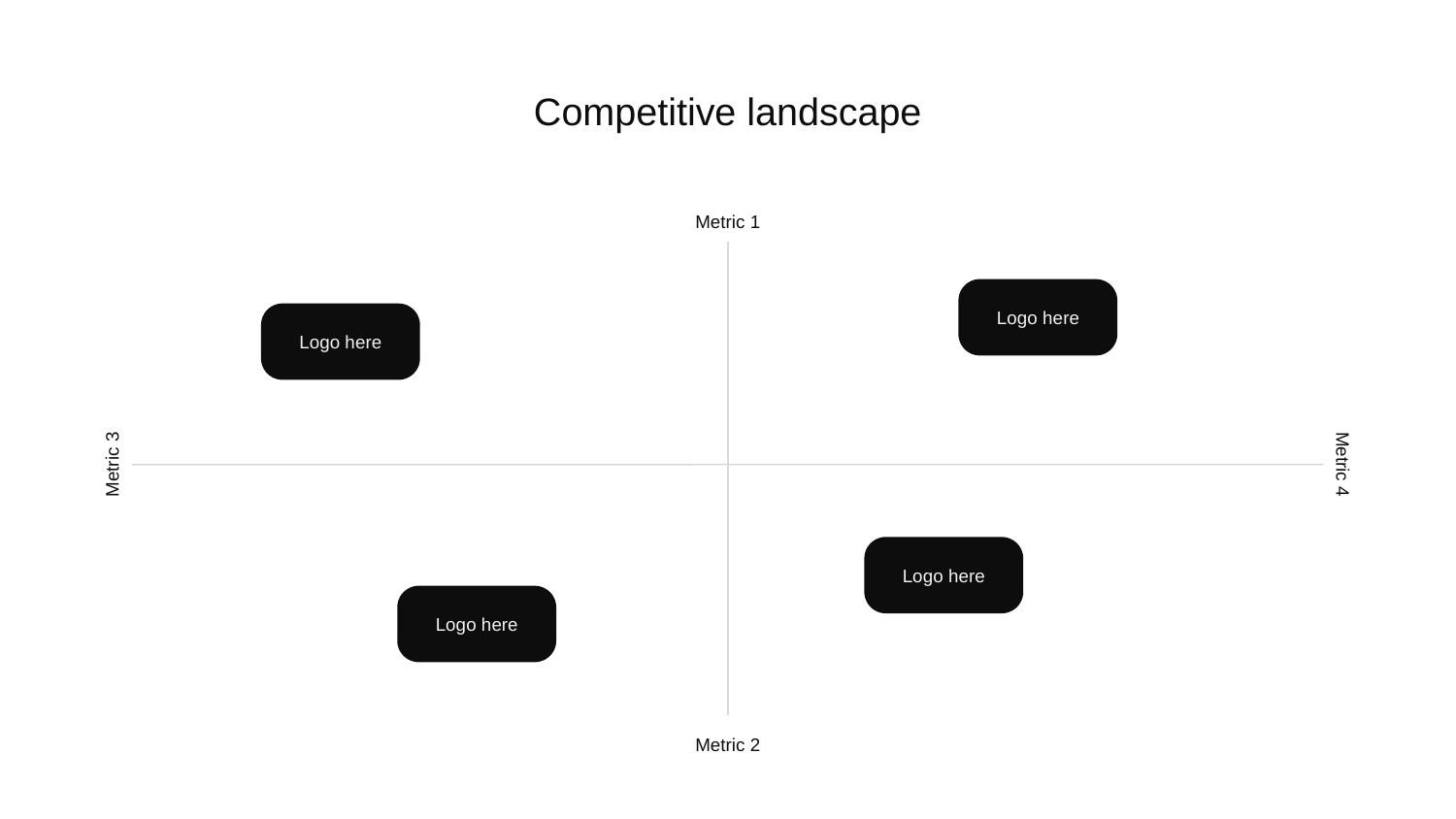

Competitive landscape
Metric 1
Logo here
Logo here
Metric 3
Metric 4
Logo here
Logo here
Metric 2